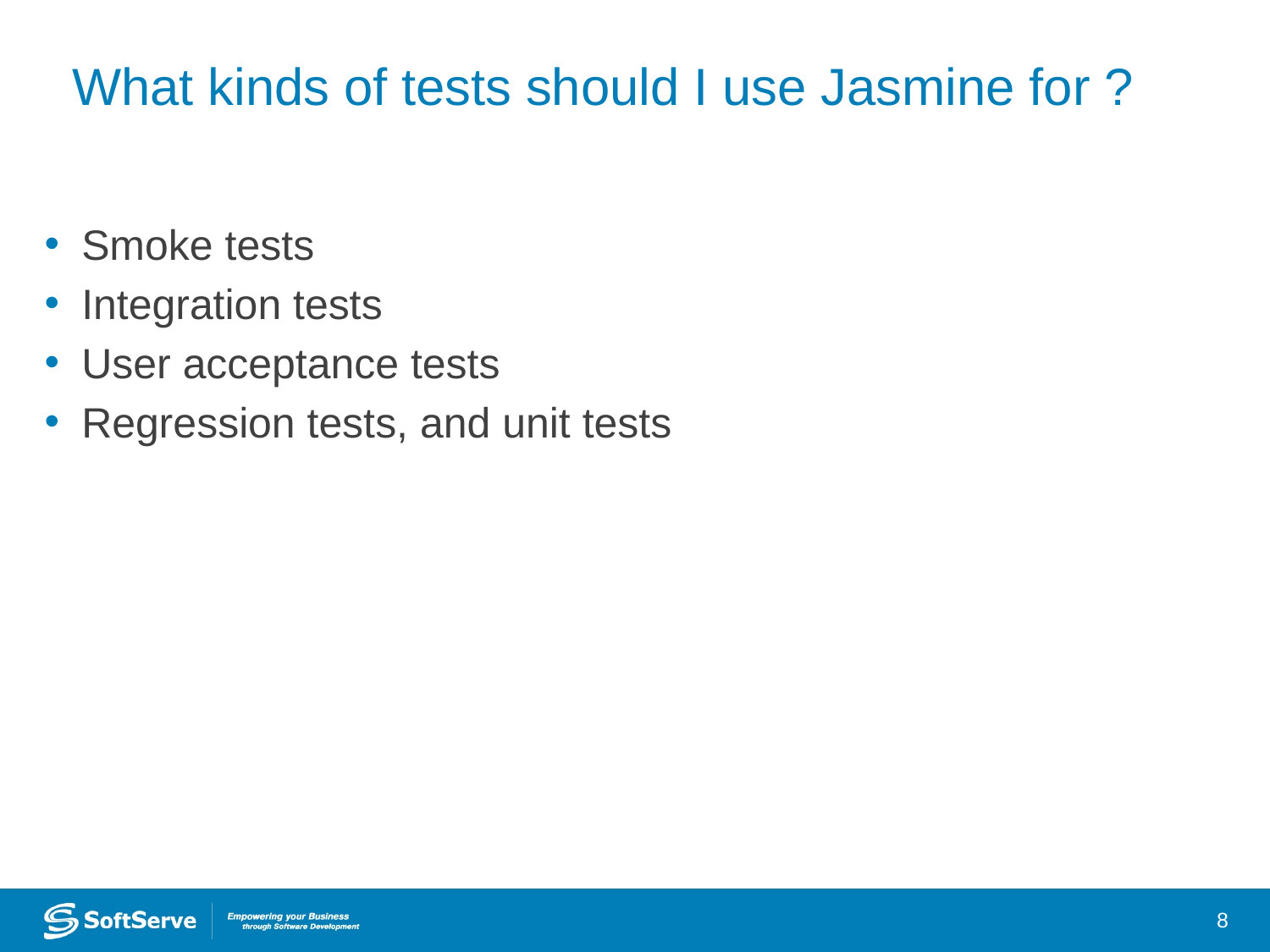

# What kinds of tests should I use Jasmine for ?
Smoke tests
Integration tests
User acceptance tests
Regression tests, and unit tests
8